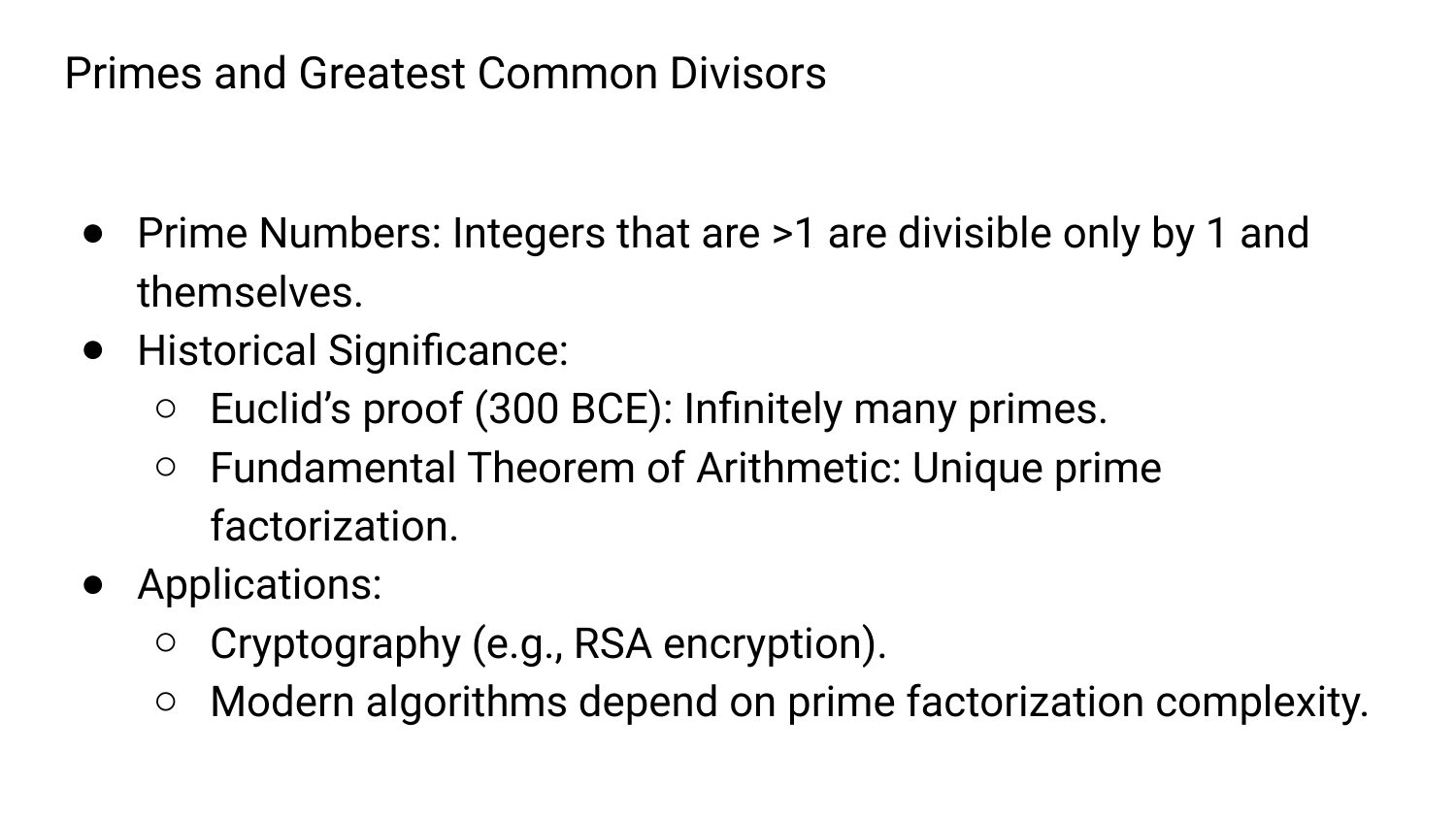

# Primes and Greatest Common Divisors
Prime Numbers: Integers that are >1 are divisible only by 1 and themselves.
Historical Significance:
Euclid’s proof (300 BCE): Infinitely many primes.
Fundamental Theorem of Arithmetic: Unique prime factorization.
Applications:
Cryptography (e.g., RSA encryption).
Modern algorithms depend on prime factorization complexity.